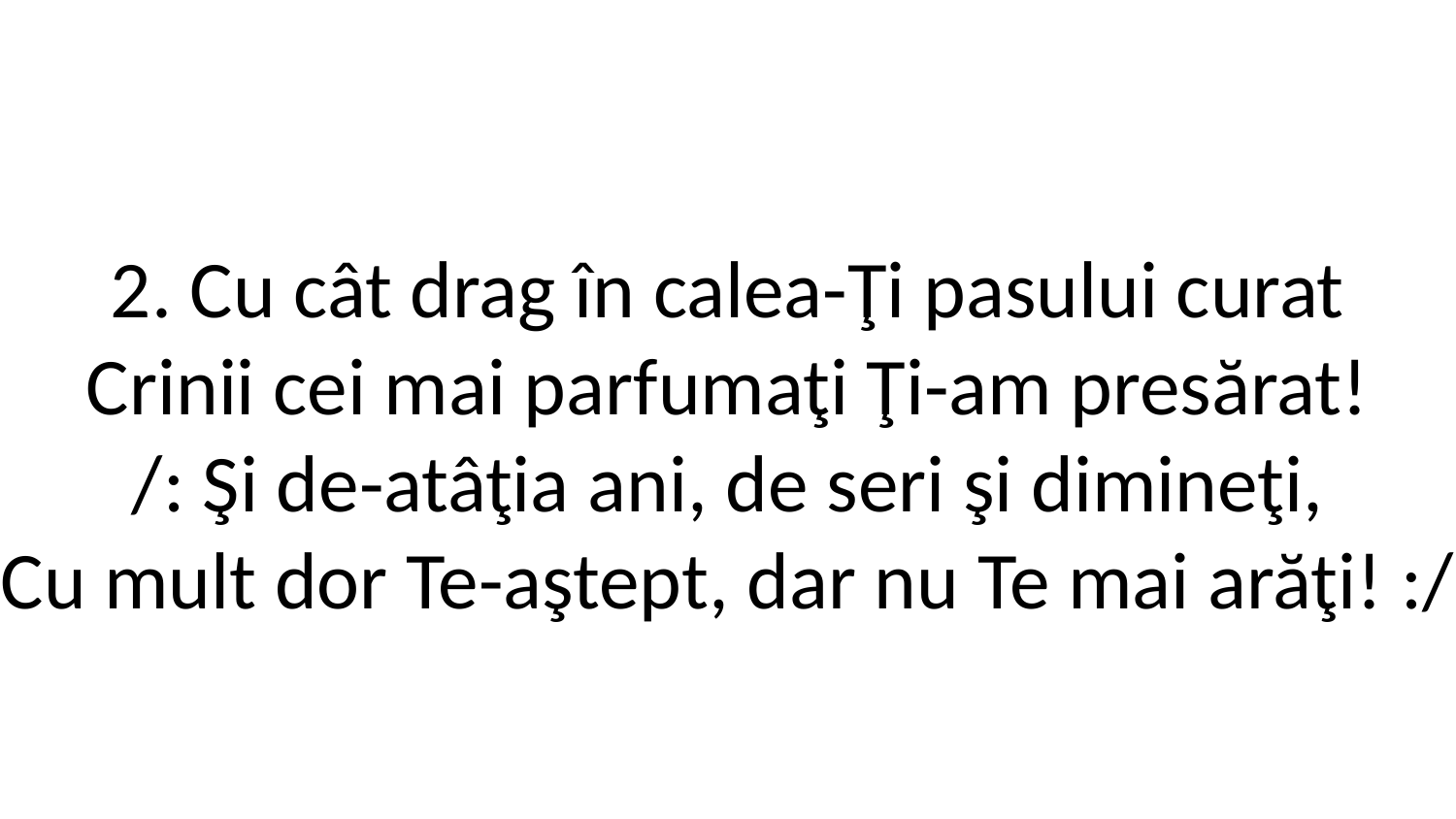

2. Cu cât drag în calea-Ţi pasului curat
Crinii cei mai parfumaţi Ţi-am presărat!
/: Şi de-atâţia ani, de seri şi dimineţi,
Cu mult dor Te-aştept, dar nu Te mai arăţi! :/